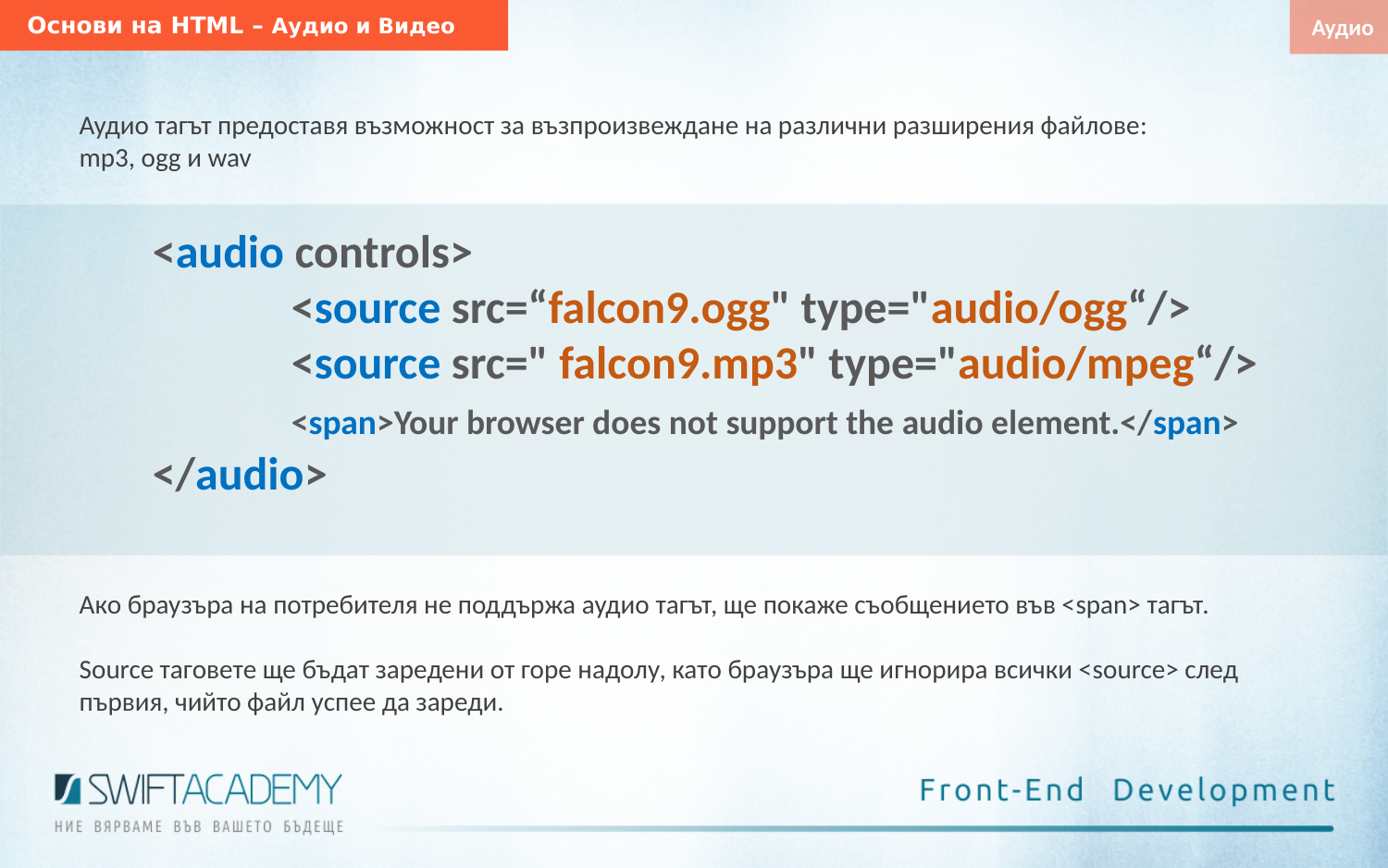

Основи на HTML – Аудио и Видео
Аудио
Аудио тагът предоставя възможност за възпроизвеждане на различни разширения файлове:
mp3, ogg и wav

	<audio controls>
  		<source src=“falcon9.ogg" type="audio/ogg“/>
  		<source src=" falcon9.mp3" type="audio/mpeg“/>
  		<span>Your browser does not support the audio element.</span>
	</audio>
Ако браузъра на потребителя не поддържа аудио тагът, ще покаже съобщението във <span> тагът.

Source таговете ще бъдат заредени от горе надолу, като браузъра ще игнорира всички <source> след първия, чийто файл успее да зареди.